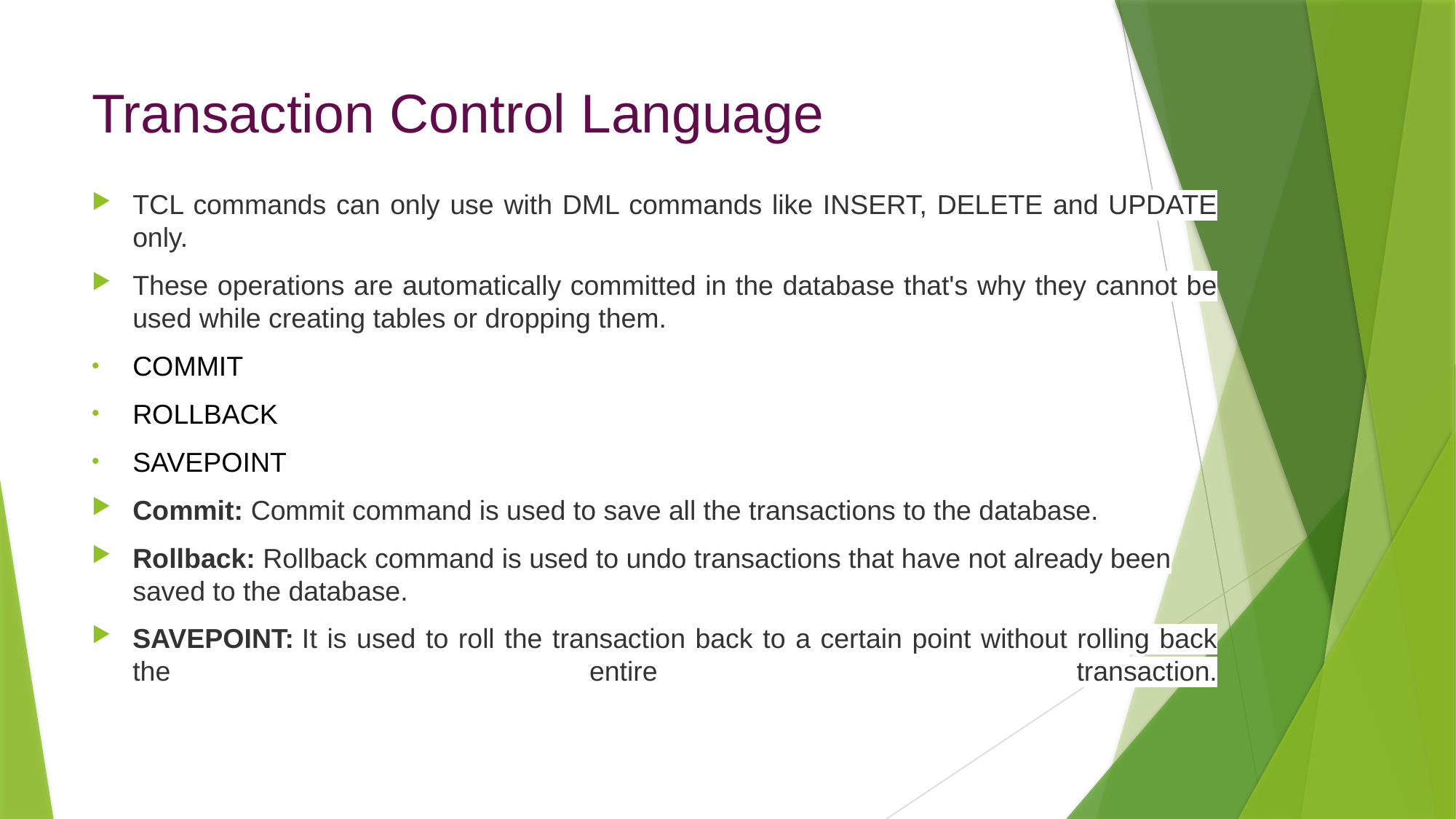

# Transaction Control Language
TCL commands can only use with DML commands like INSERT, DELETE and UPDATE only.
These operations are automatically committed in the database that's why they cannot be used while creating tables or dropping them.
COMMIT
ROLLBACK
SAVEPOINT
Commit: Commit command is used to save all the transactions to the database.
Rollback: Rollback command is used to undo transactions that have not already been saved to the database.
SAVEPOINT: It is used to roll the transaction back to a certain point without rolling back the entire transaction.